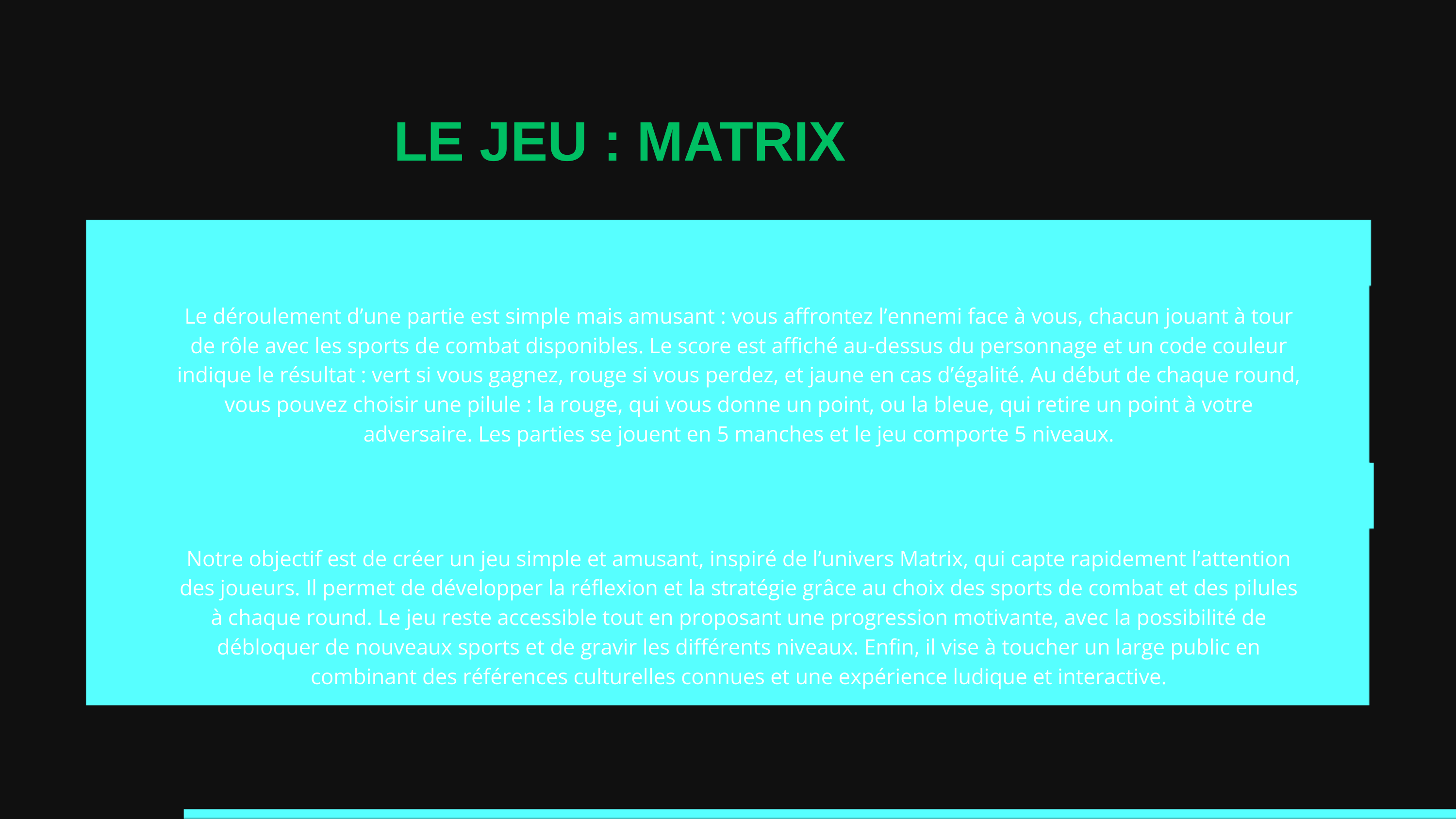

LE JEU : MATRIX

Déroulement d’une partie
Le déroulement d’une partie est simple mais amusant : vous affrontez l’ennemi face à vous, chacun jouant à tour de rôle avec les sports de combat disponibles. Le score est affiché au-dessus du personnage et un code couleur indique le résultat : vert si vous gagnez, rouge si vous perdez, et jaune en cas d’égalité. Au début de chaque round, vous pouvez choisir une pilule : la rouge, qui vous donne un point, ou la bleue, qui retire un point à votre adversaire. Les parties se jouent en 5 manches et le jeu comporte 5 niveaux.
Résultat attendus
Notre objectif est de créer un jeu simple et amusant, inspiré de l’univers Matrix, qui capte rapidement l’attention des joueurs. Il permet de développer la réflexion et la stratégie grâce au choix des sports de combat et des pilules à chaque round. Le jeu reste accessible tout en proposant une progression motivante, avec la possibilité de débloquer de nouveaux sports et de gravir les différents niveaux. Enfin, il vise à toucher un large public en combinant des références culturelles connues et une expérience ludique et interactive.